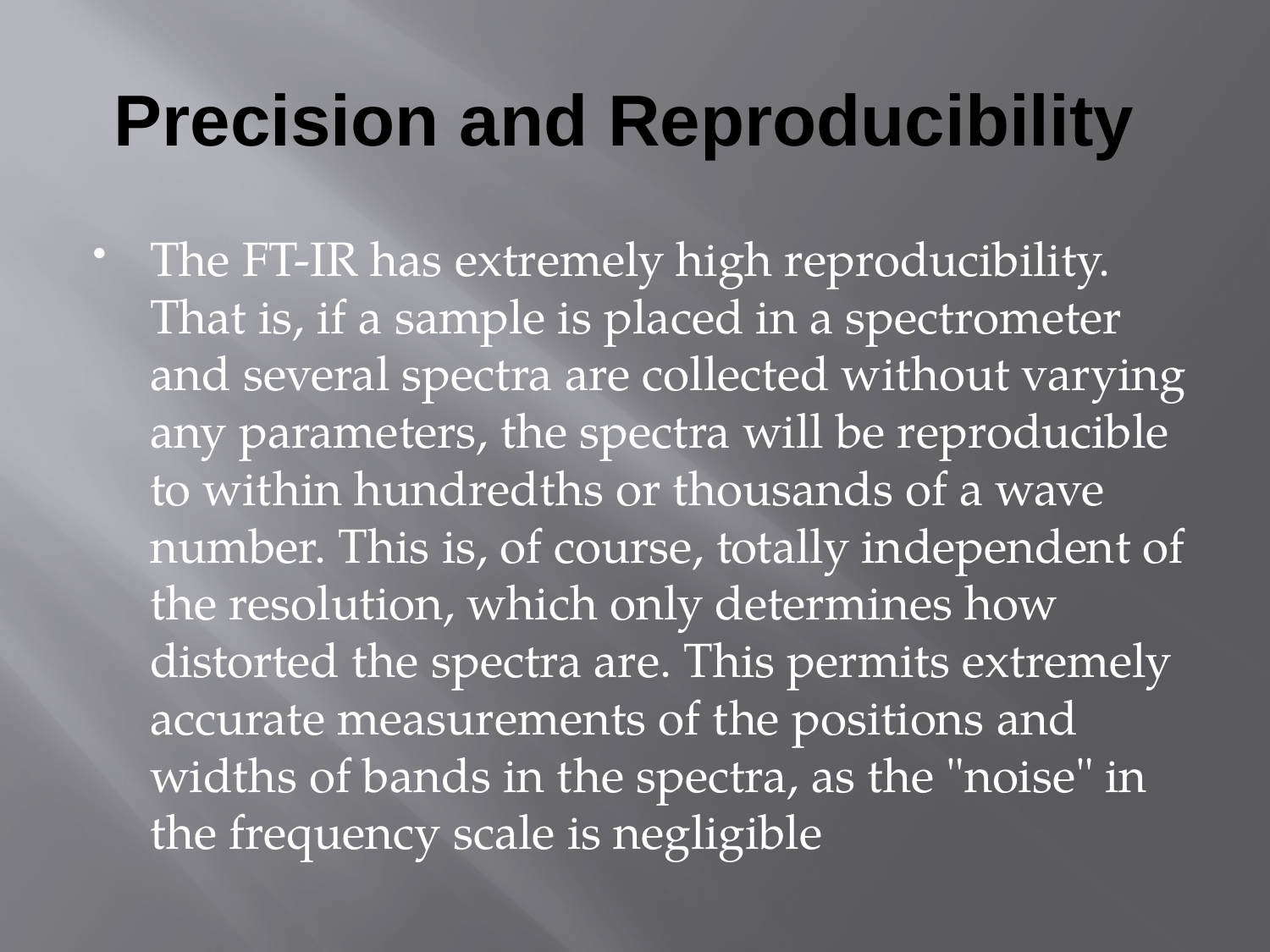

# Precision and Reproducibility
The FT-IR has extremely high reproducibility. That is, if a sample is placed in a spectrometer and several spectra are collected without varying any parameters, the spectra will be reproducible to within hundredths or thousands of a wave number. This is, of course, totally independent of the resolution, which only determines how distorted the spectra are. This permits extremely accurate measurements of the positions and widths of bands in the spectra, as the "noise" in the frequency scale is negligible